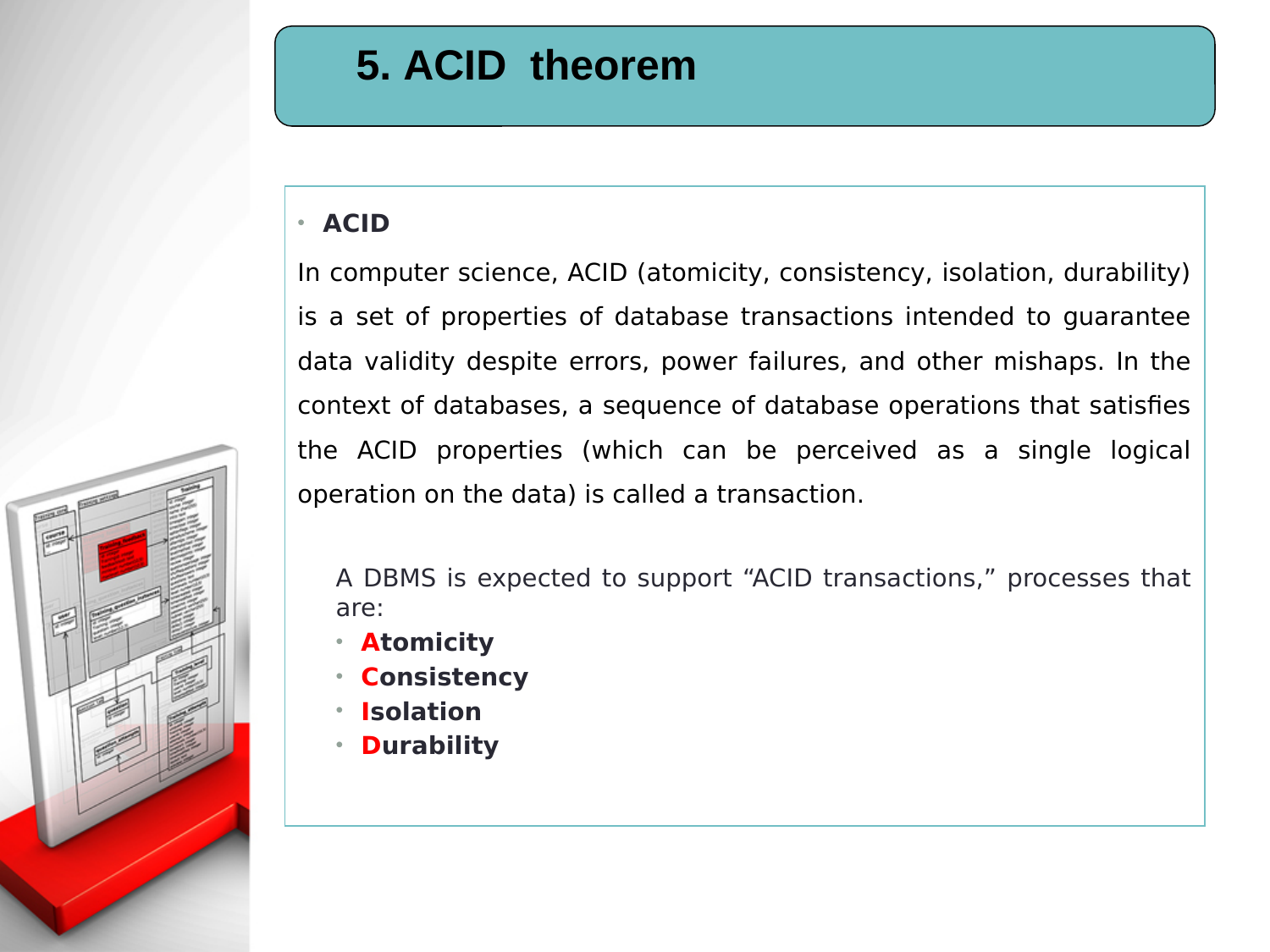

5. ACID  theorem
ACID
In computer science, ACID (atomicity, consistency, isolation, durability) is a set of properties of database transactions intended to guarantee data validity despite errors, power failures, and other mishaps. In the context of databases, a sequence of database operations that satisfies the ACID properties (which can be perceived as a single logical operation on the data) is called a transaction.

A DBMS is expected to support “ACID transactions,” processes that are:
Atomicity
Consistency
Isolation
Durability